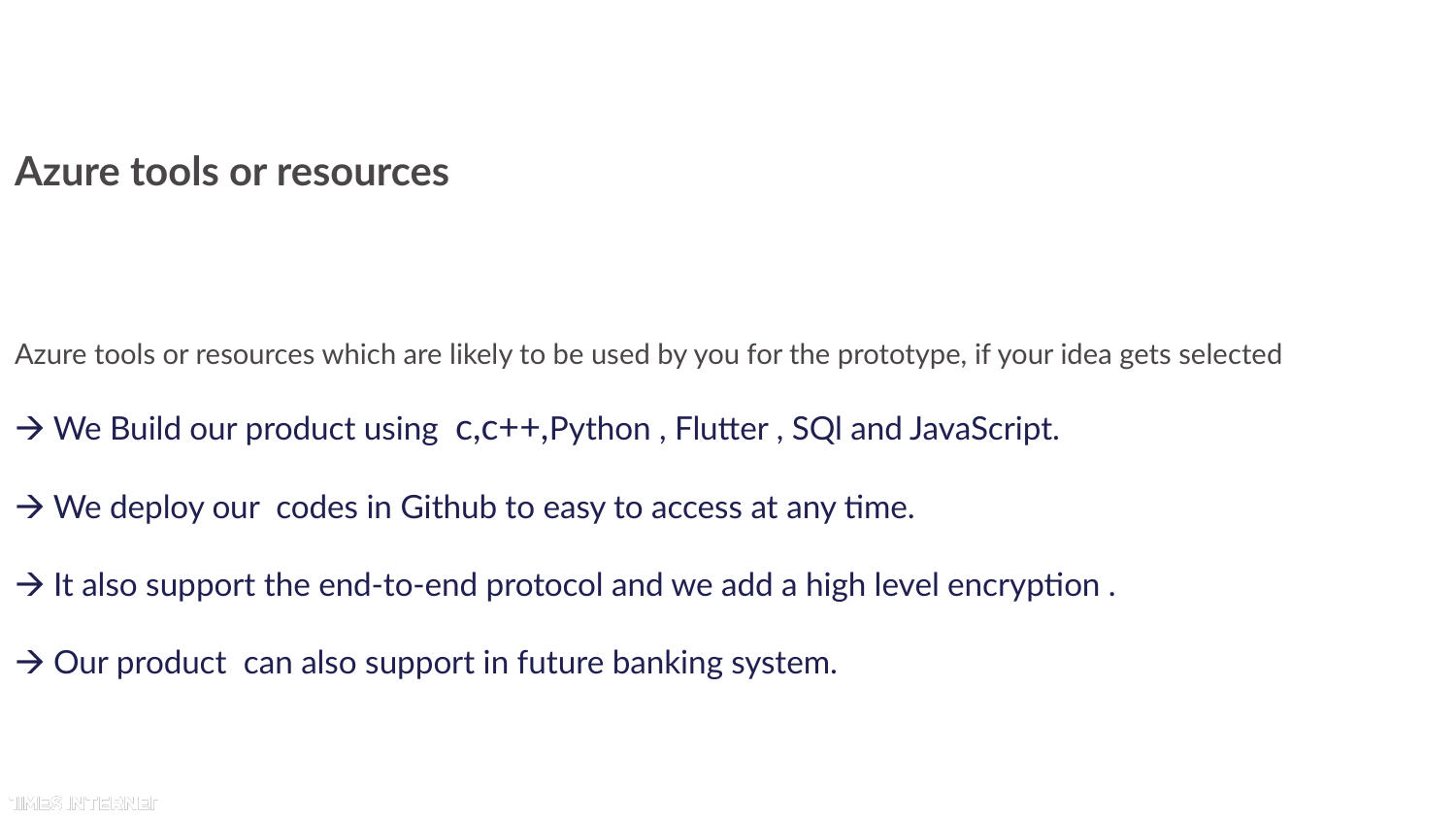

# Azure tools or resources
Azure tools or resources which are likely to be used by you for the prototype, if your idea gets selected
🡪 We Build our product using  c,c++,Python , Flutter , SQl and JavaScript.
🡪 We deploy our  codes in Github to easy to access at any time.
🡪 It also support the end-to-end protocol and we add a high level encryption .
🡪 Our product  can also support in future banking system.